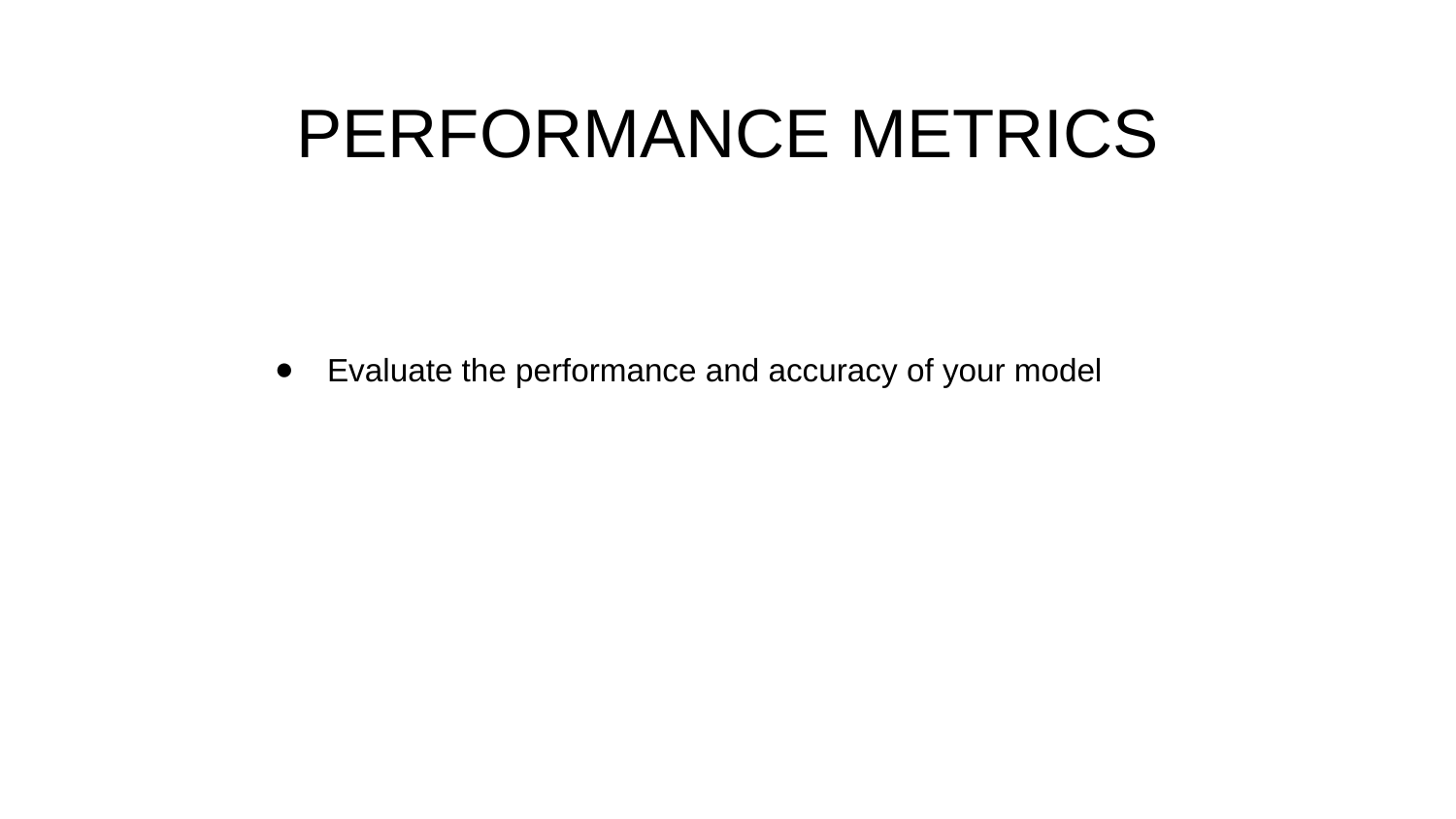

PERFORMANCE METRICS
Evaluate the performance and accuracy of your model